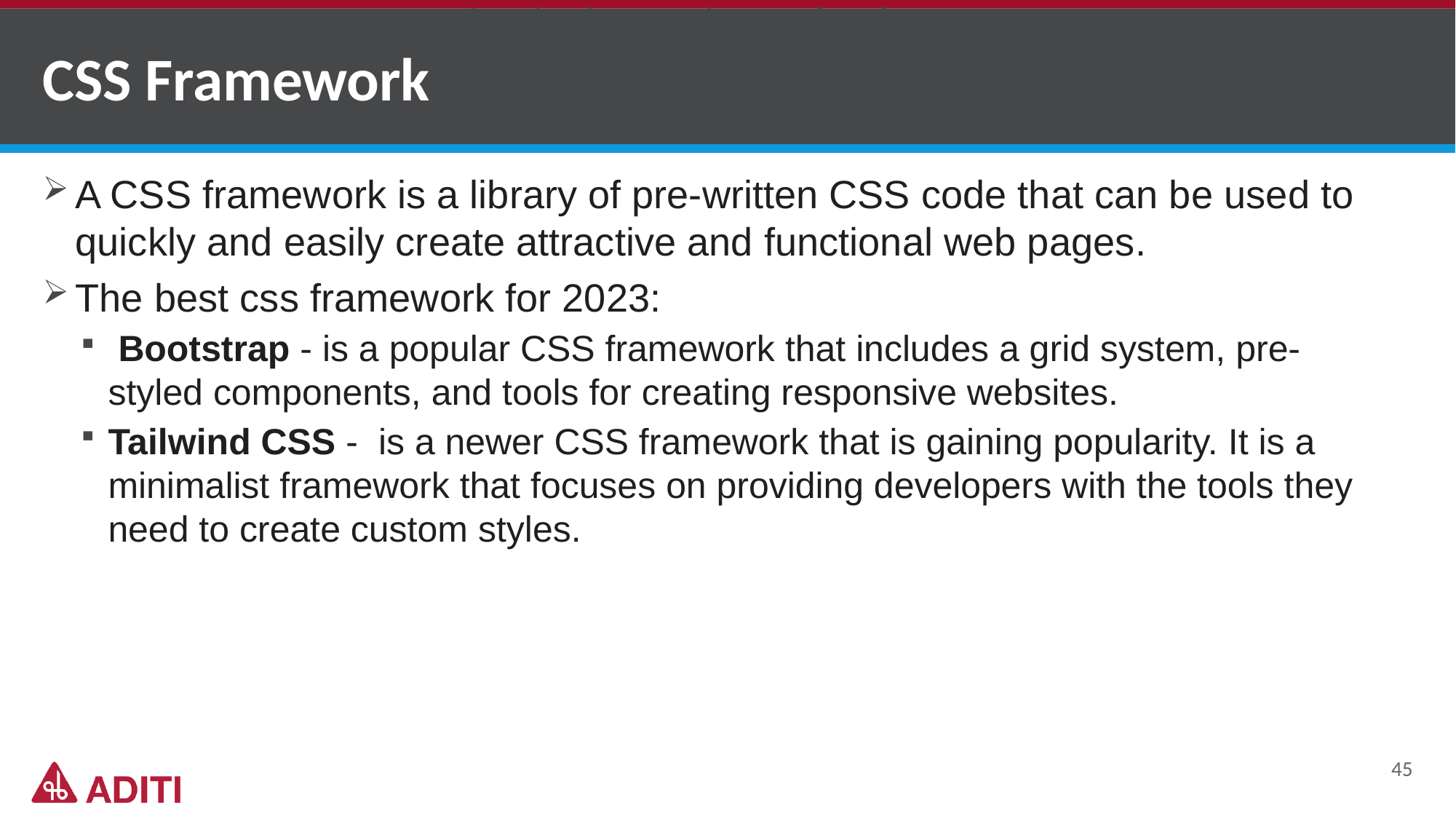

A markup language is a set of markup tags
# CSS Framework

A markup language is a set of markup tags
A CSS framework is a library of pre-written CSS code that can be used to quickly and easily create attractive and functional web pages.
The best css framework for 2023:
 Bootstrap - is a popular CSS framework that includes a grid system, pre-styled components, and tools for creating responsive websites.
Tailwind CSS -  is a newer CSS framework that is gaining popularity. It is a minimalist framework that focuses on providing developers with the tools they need to create custom styles.

45